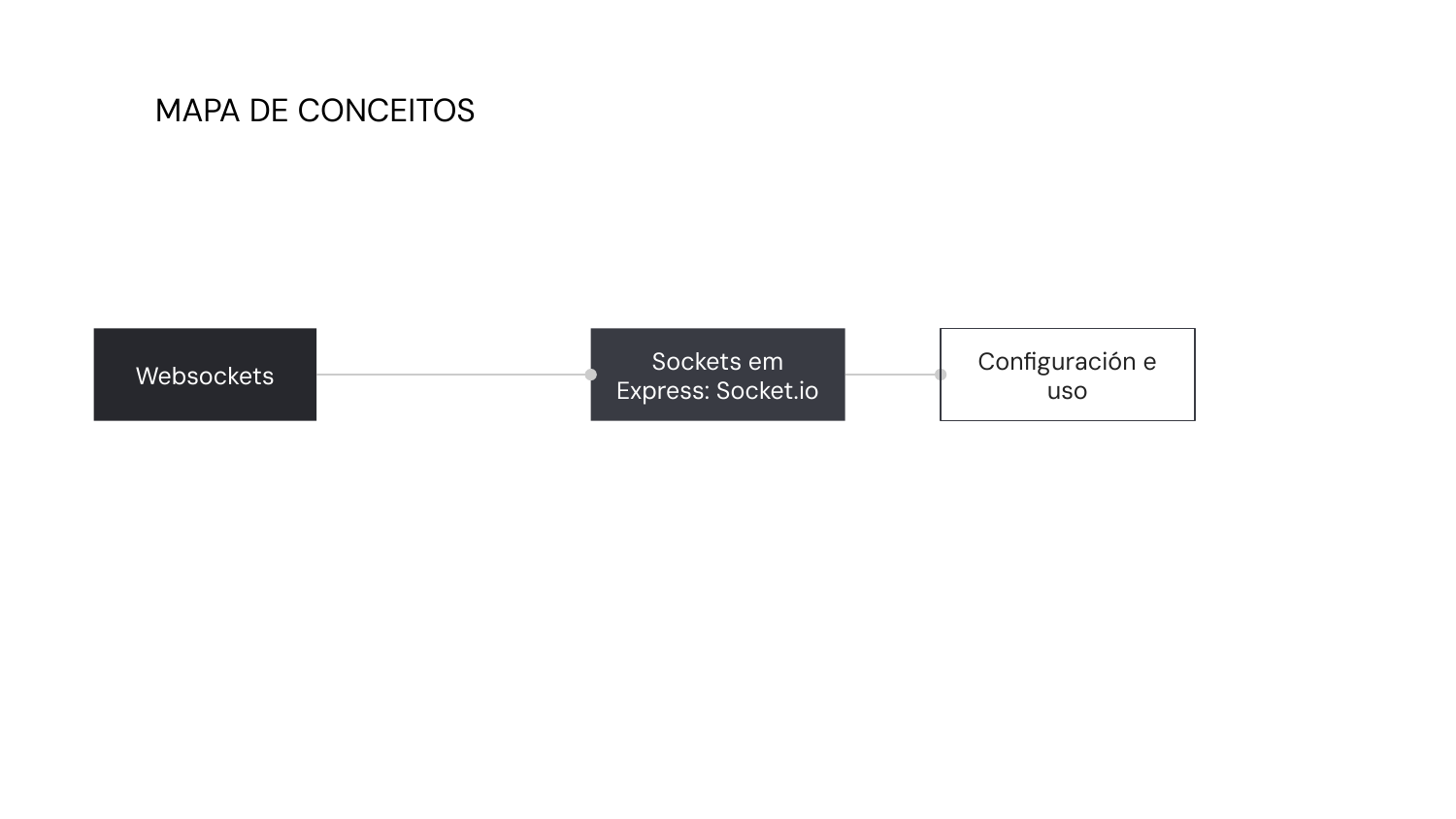

MAPA DE CONCEITOS
Configuración e uso
Websockets
Sockets em Express: Socket.io